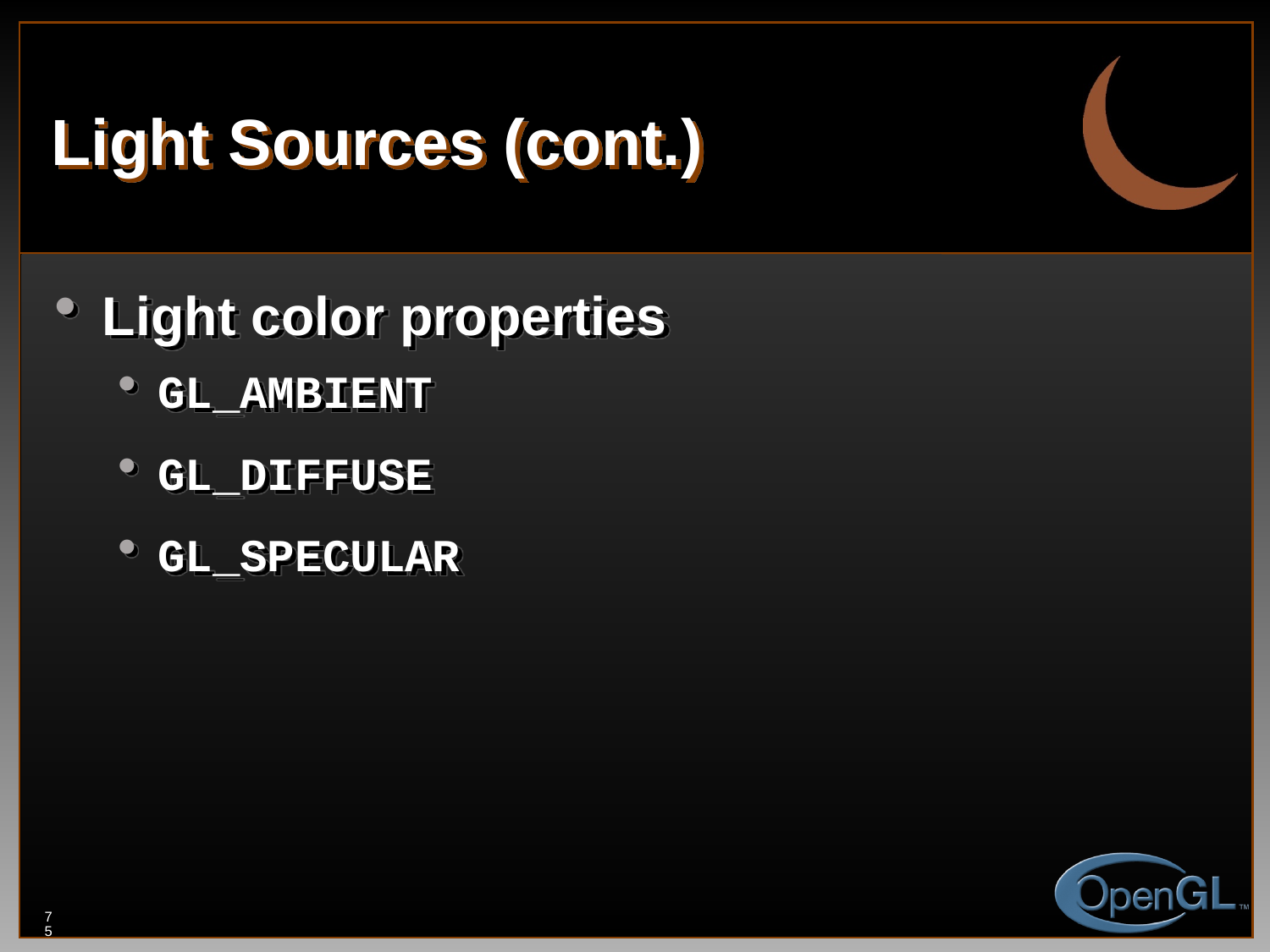

# Light Sources (cont.)
Light color properties
GL_AMBIENT
GL_DIFFUSE
GL_SPECULAR
75